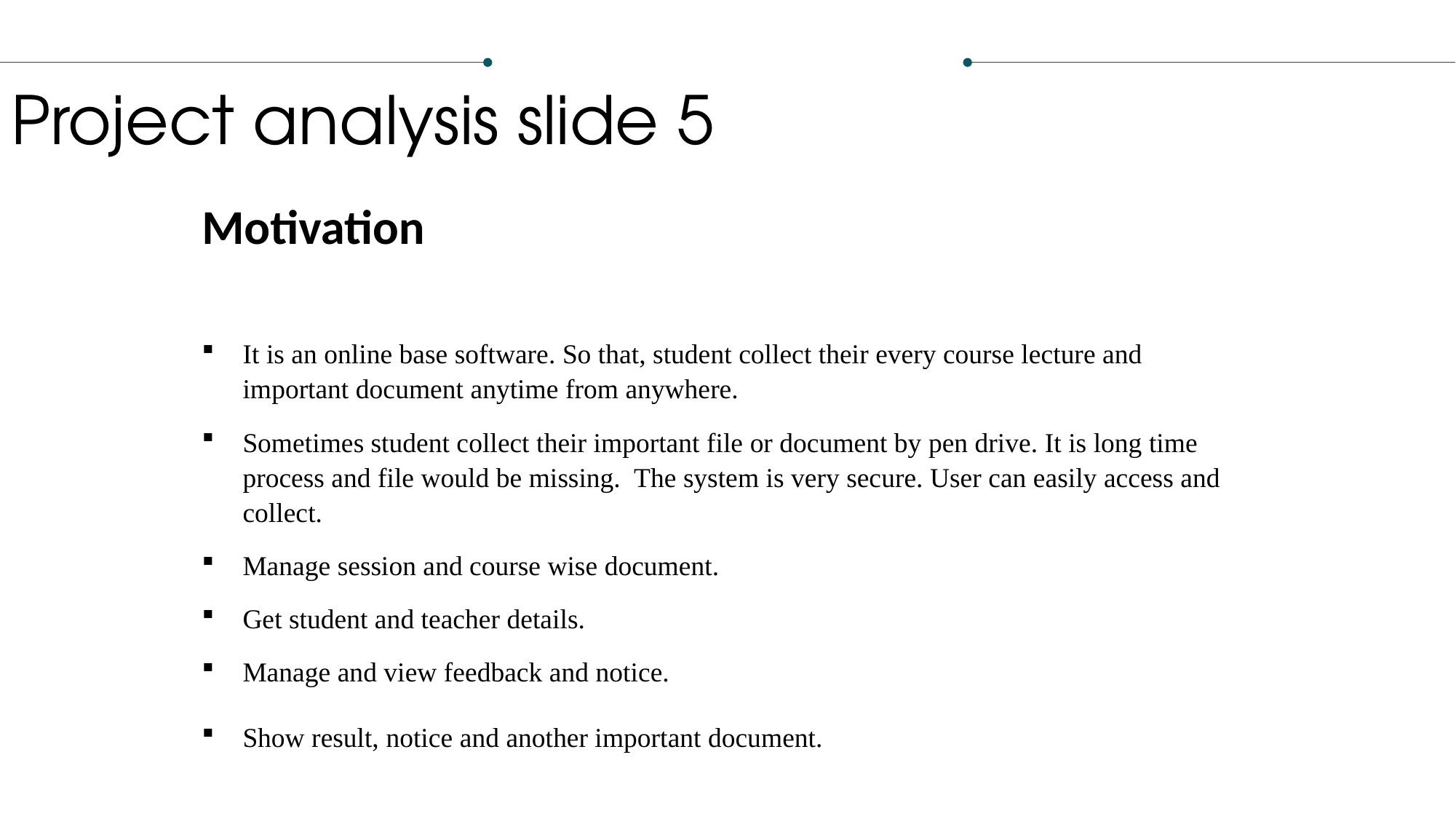

Project analysis slide 5
Motivation

It is an online base software. So that, student collect their every course lecture and important document anytime from anywhere.
Sometimes student collect their important file or document by pen drive. It is long time process and file would be missing.  The system is very secure. User can easily access and collect.
Manage session and course wise document.
Get student and teacher details.
Manage and view feedback and notice.
Show result, notice and another important document.